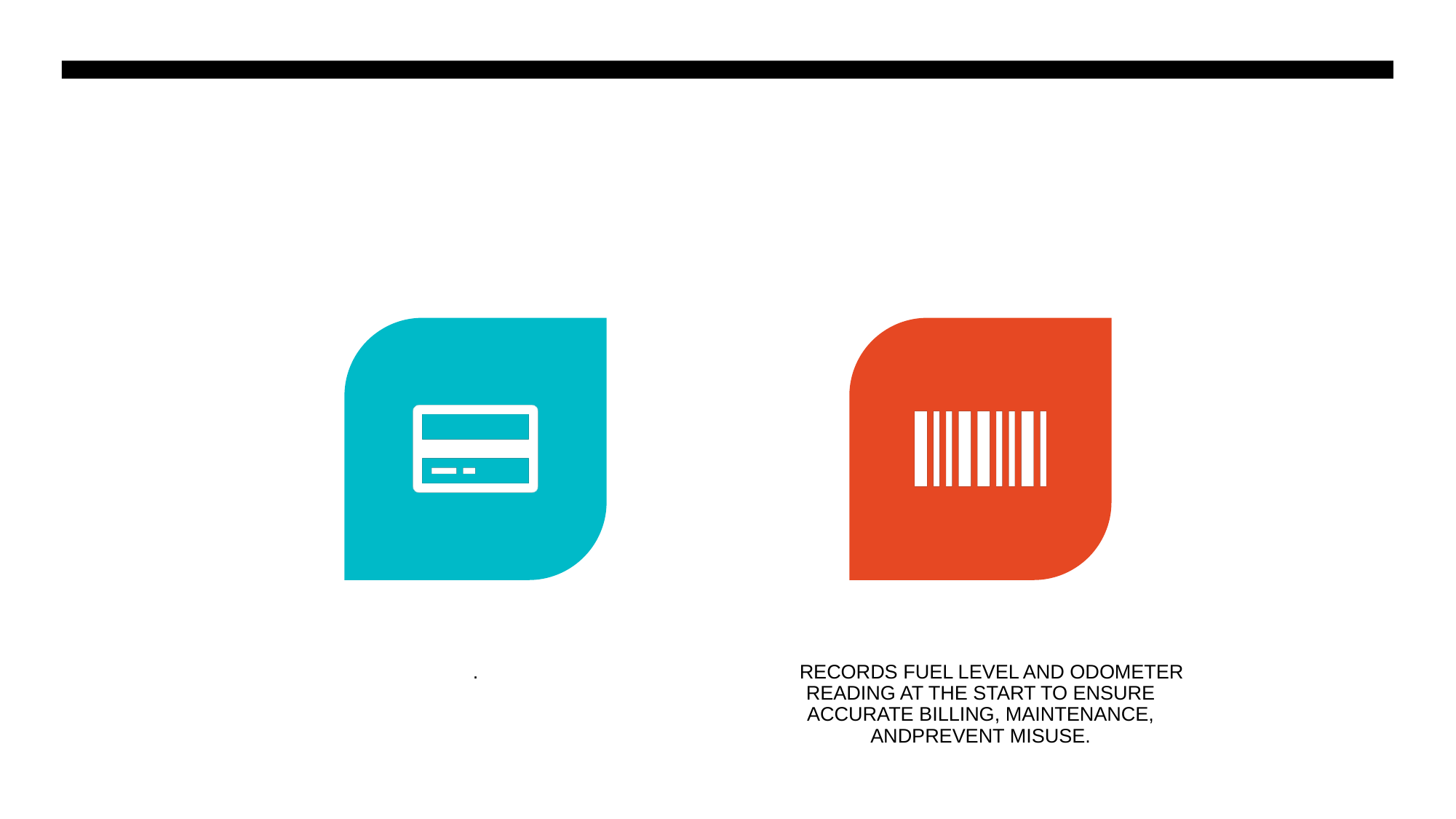

.
    Records fuel level and odometer reading at the start to ensure accurate billing, maintenance, andprevent misuse.